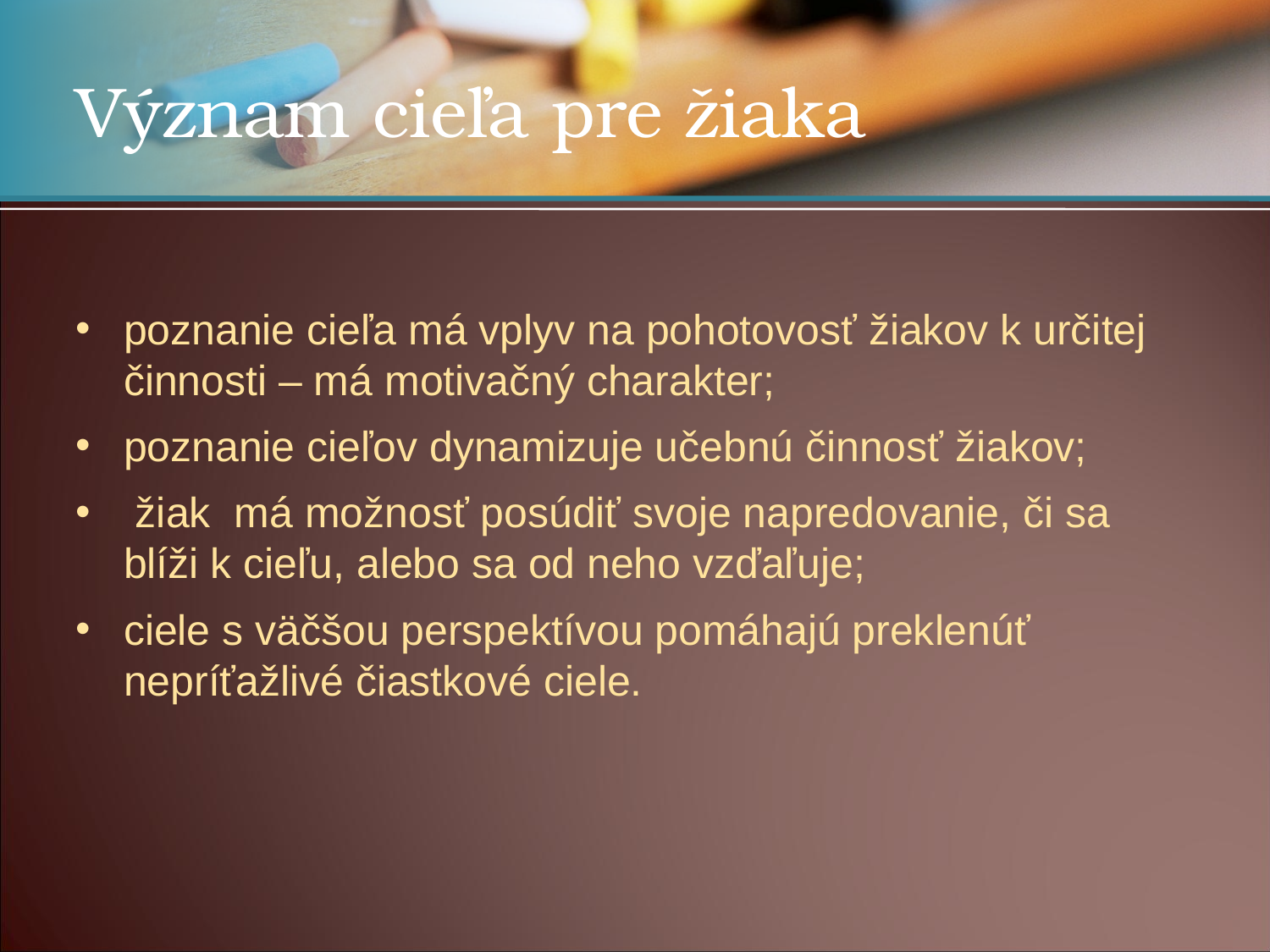

# Význam cieľa pre žiaka
poznanie cieľa má vplyv na pohotovosť žiakov k určitej činnosti – má motivačný charakter;
poznanie cieľov dynamizuje učebnú činnosť žiakov;
 žiak  má možnosť posúdiť svoje napredovanie, či sa blíži k cieľu, alebo sa od neho vzďaľuje;
ciele s väčšou perspektívou pomáhajú preklenúť nepríťažlivé čiastkové ciele.